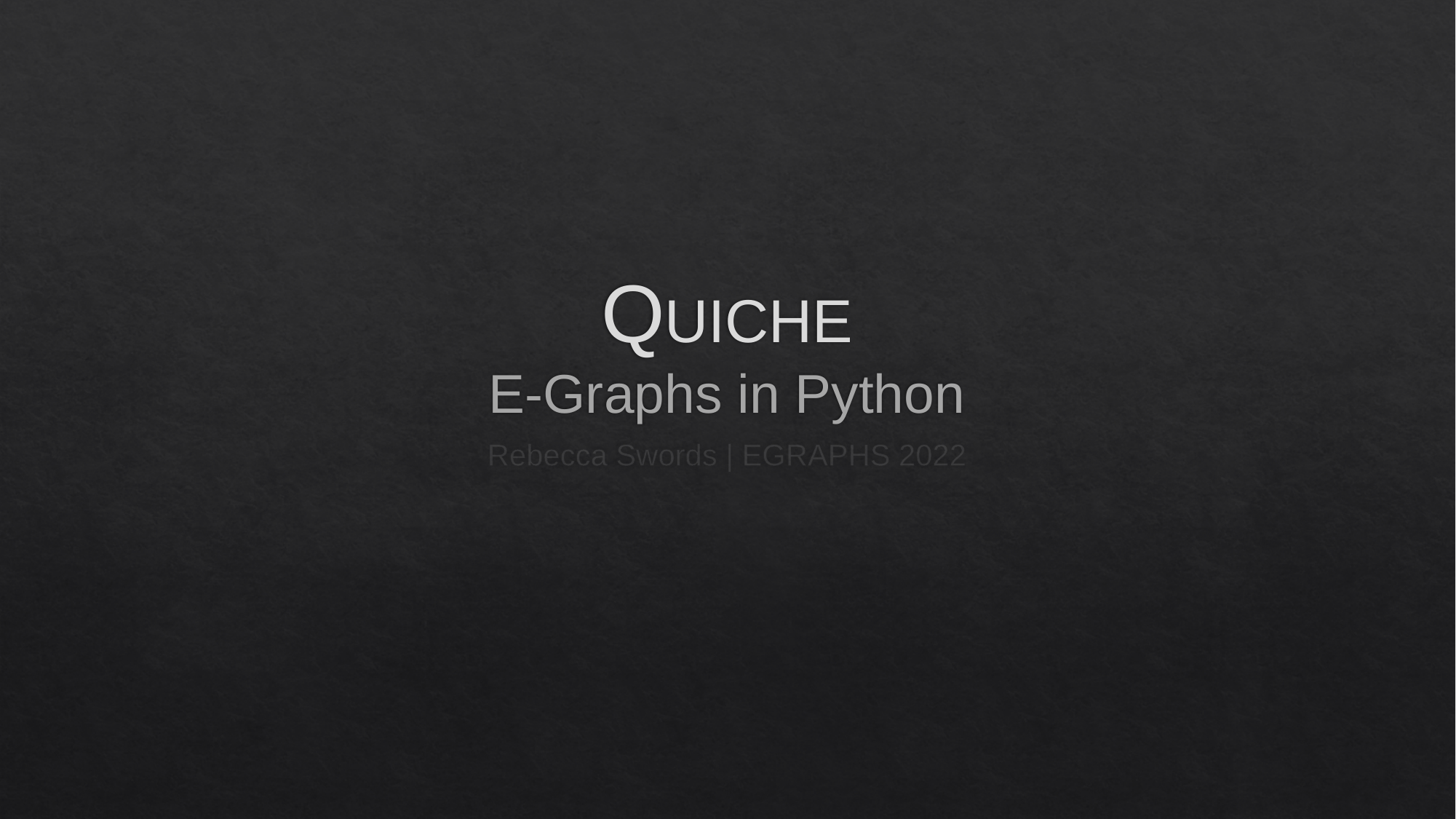

# QUICHE E-Graphs in Python
Rebecca Swords | EGRAPHS 2022